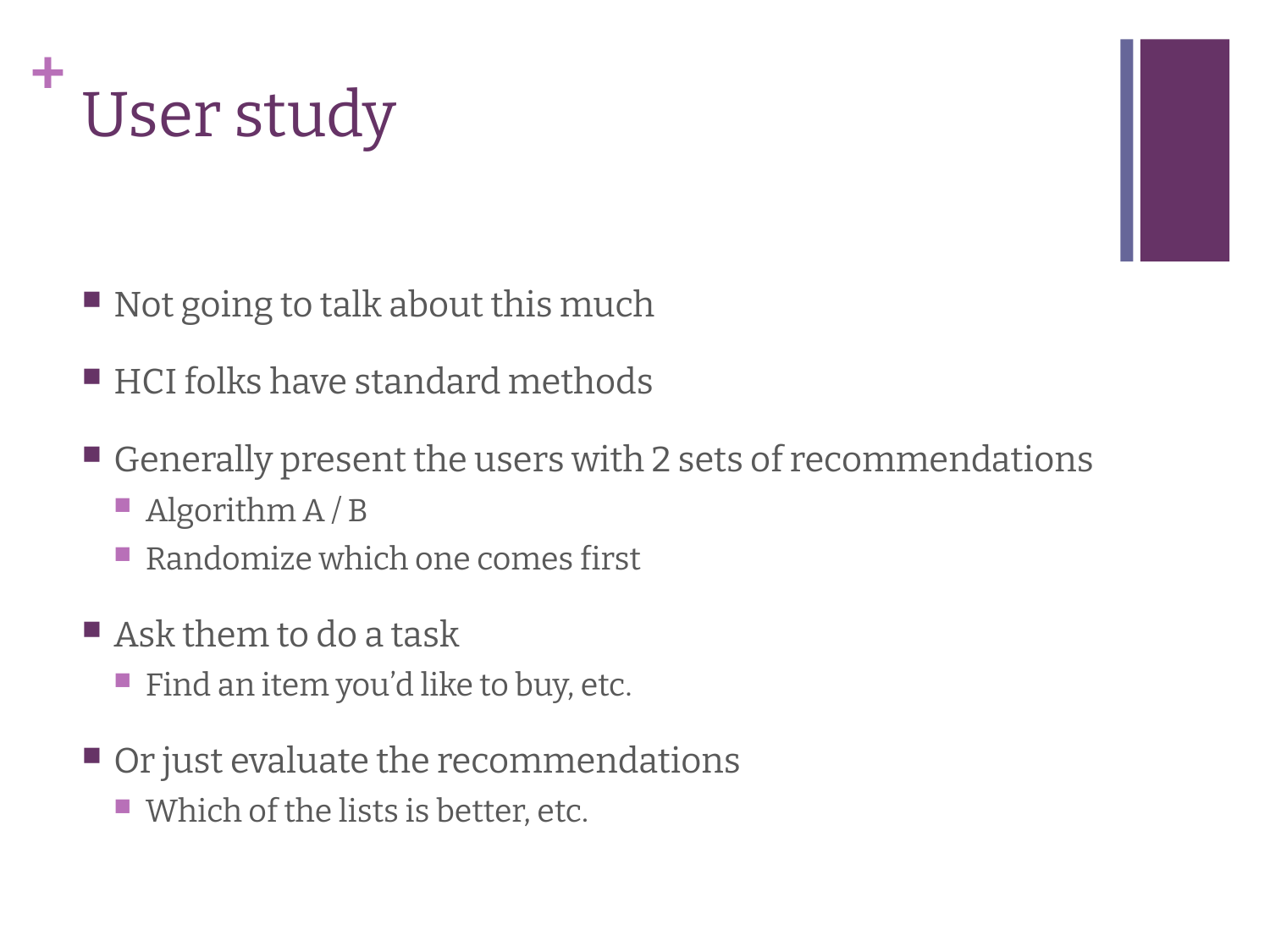

# User study
Not going to talk about this much
HCI folks have standard methods
Generally present the users with 2 sets of recommendations
Algorithm A / B
Randomize which one comes first
Ask them to do a task
Find an item you’d like to buy, etc.
Or just evaluate the recommendations
Which of the lists is better, etc.